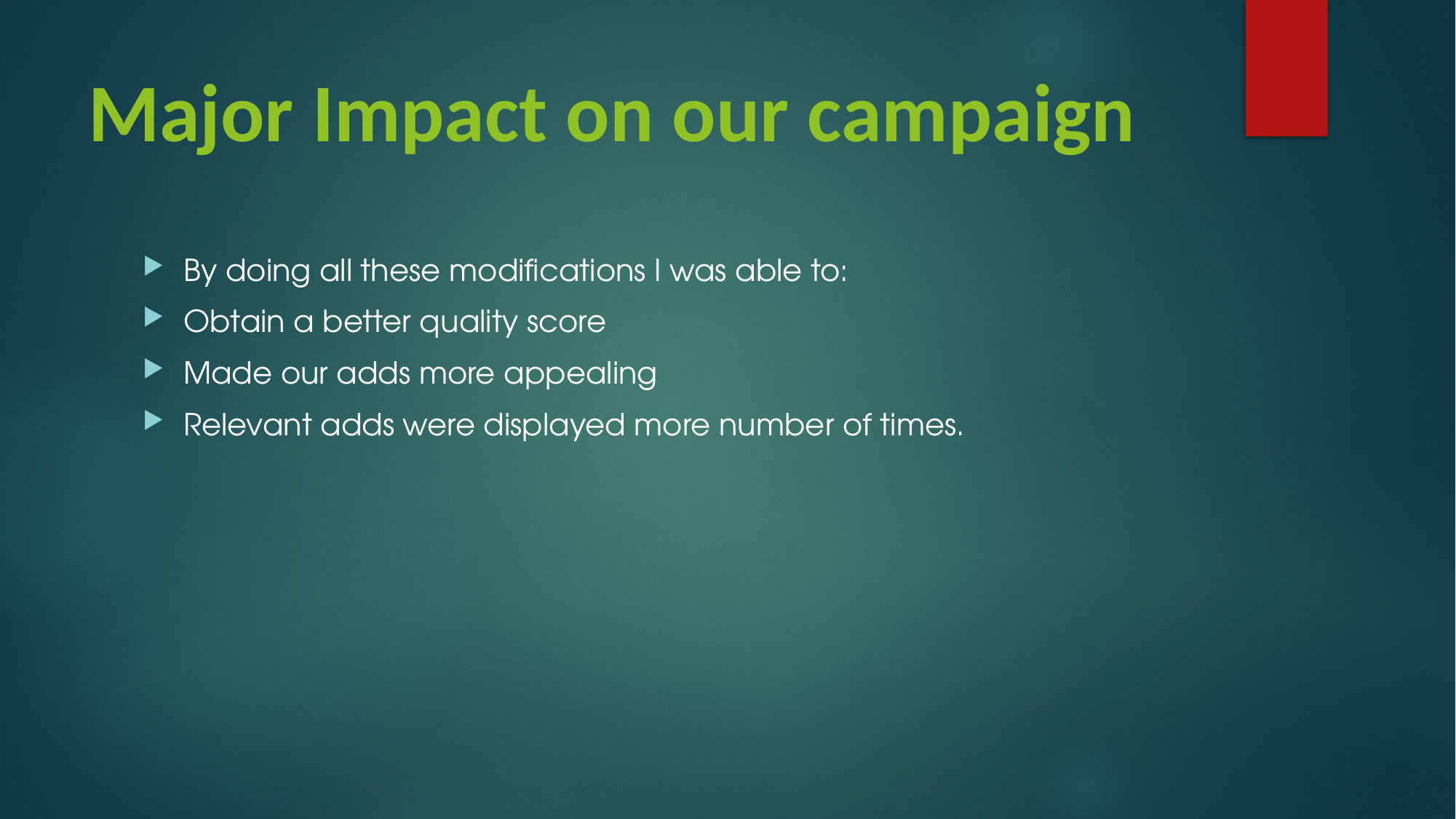

# Major Impact on our campaign
By doing all these modifications I was able to:
Obtain a better quality score
Made our adds more appealing
Relevant adds were displayed more number of times.